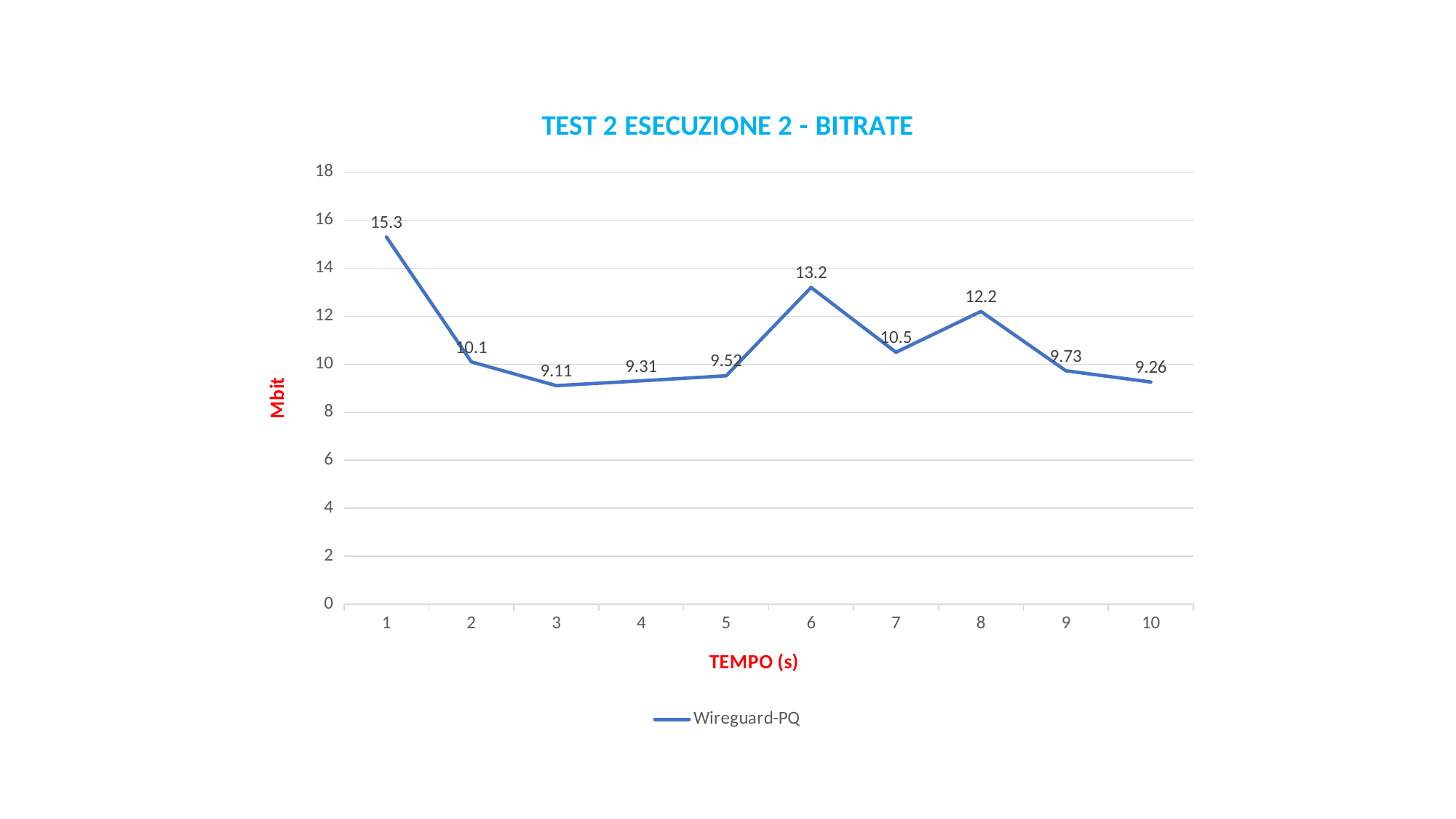

### Chart: TEST 2 ESECUZIONE 2 - BITRATE

| Category | Wireguard-PQ |
|---|---|
| 1 | 15.3 |
| 2 | 10.1 |
| 3 | 9.11 |
| 4 | 9.31 |
| 5 | 9.52 |
| 6 | 13.2 |
| 7 | 10.5 |
| 8 | 12.2 |
| 9 | 9.73 |
| 10 | 9.26 |